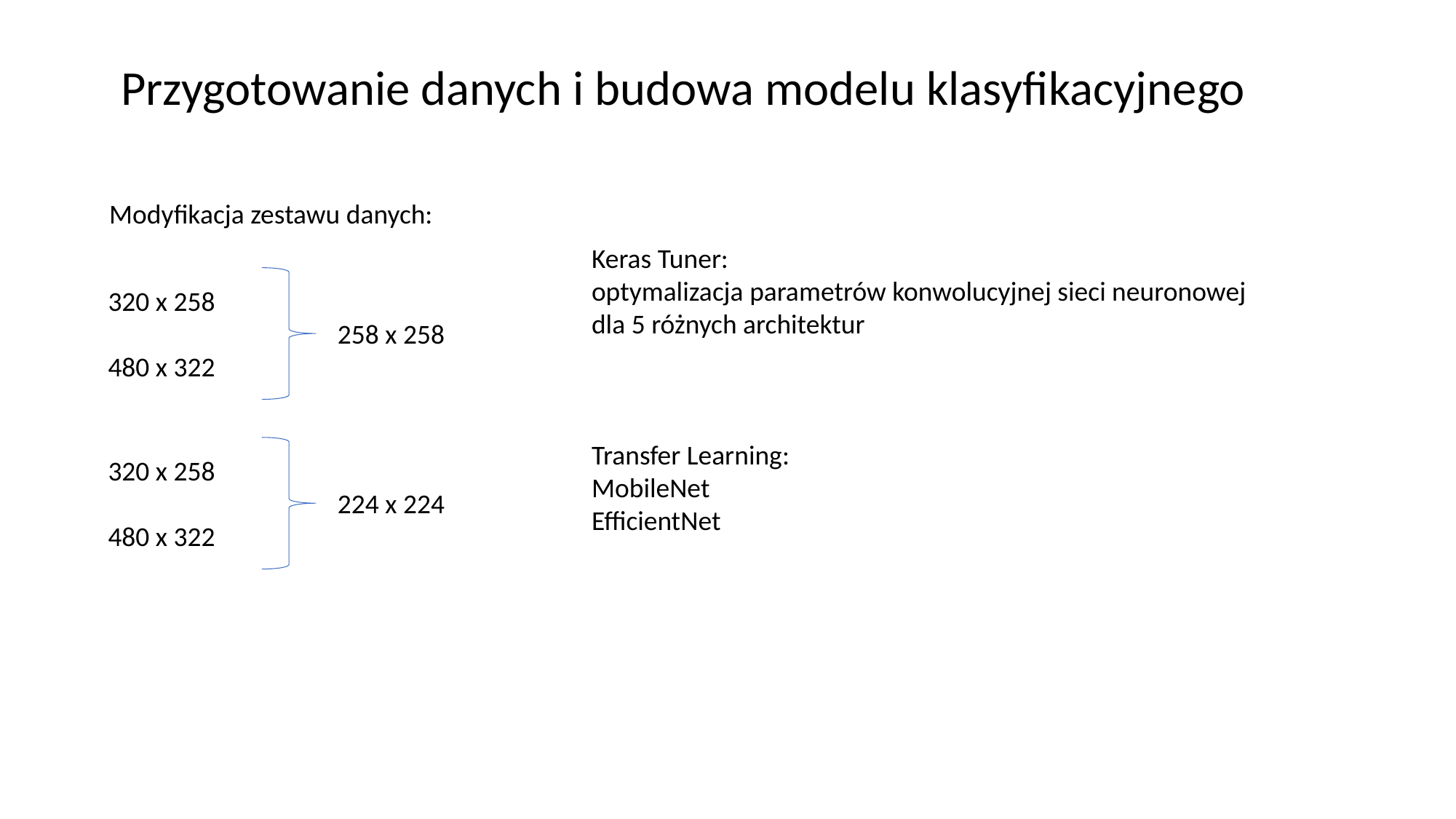

# Przygotowanie danych i budowa modelu klasyfikacyjnego
Modyfikacja zestawu danych:
Keras Tuner:
optymalizacja parametrów konwolucyjnej sieci neuronowej dla 5 różnych architektur

Transfer Learning:
MobileNet
EfficientNet

320 x 258

480 x 322
258 x 258

320 x 258

480 x 322
224 x 224